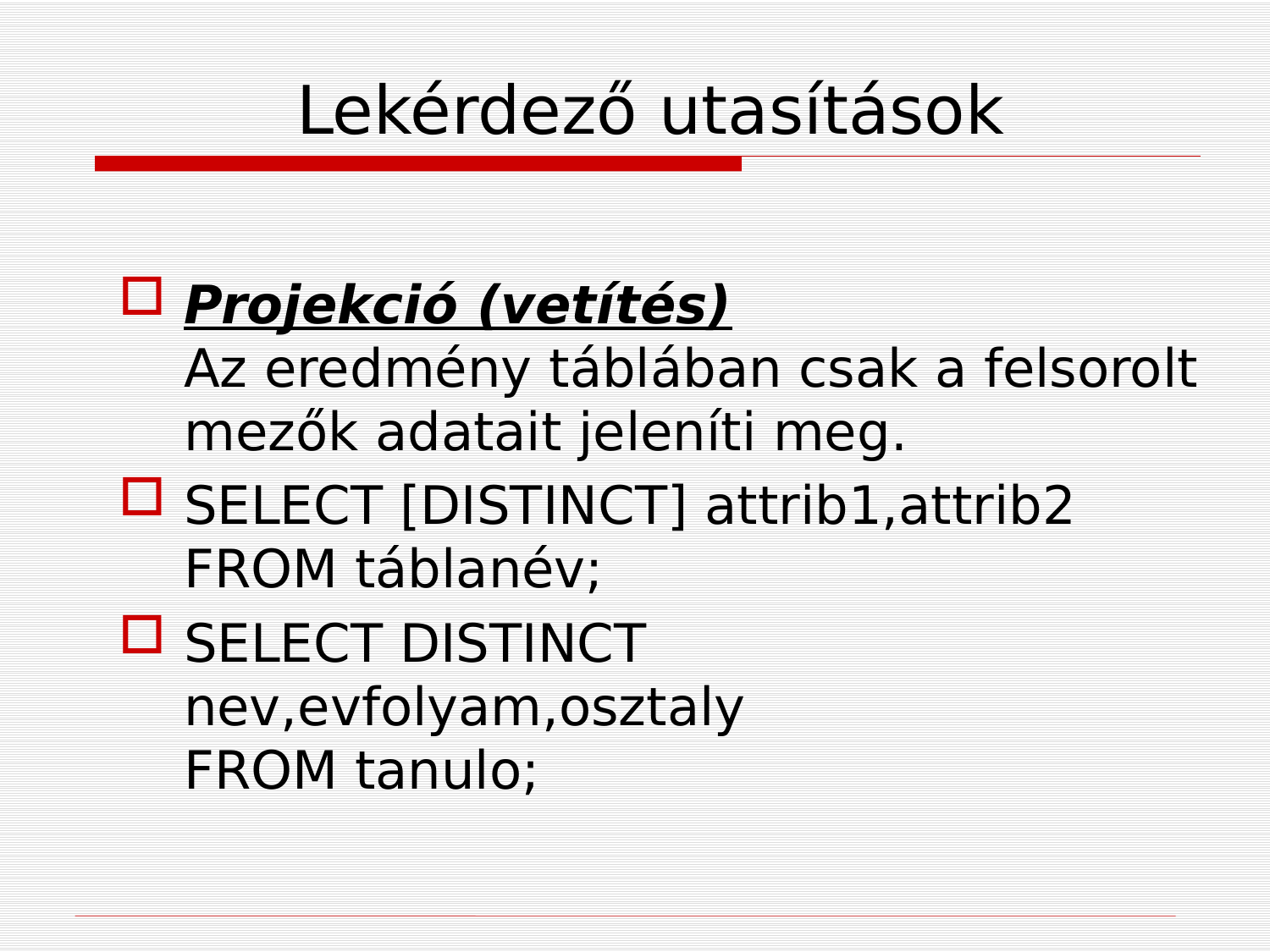

# Lekérdező utasítások
Projekció (vetítés)
Az eredmény táblában csak a felsorolt mezők adatait jeleníti meg.
SELECT [DISTINCT] attrib1,attrib2
FROM táblanév;
SELECT DISTINCT nev,evfolyam,osztaly
FROM tanulo;